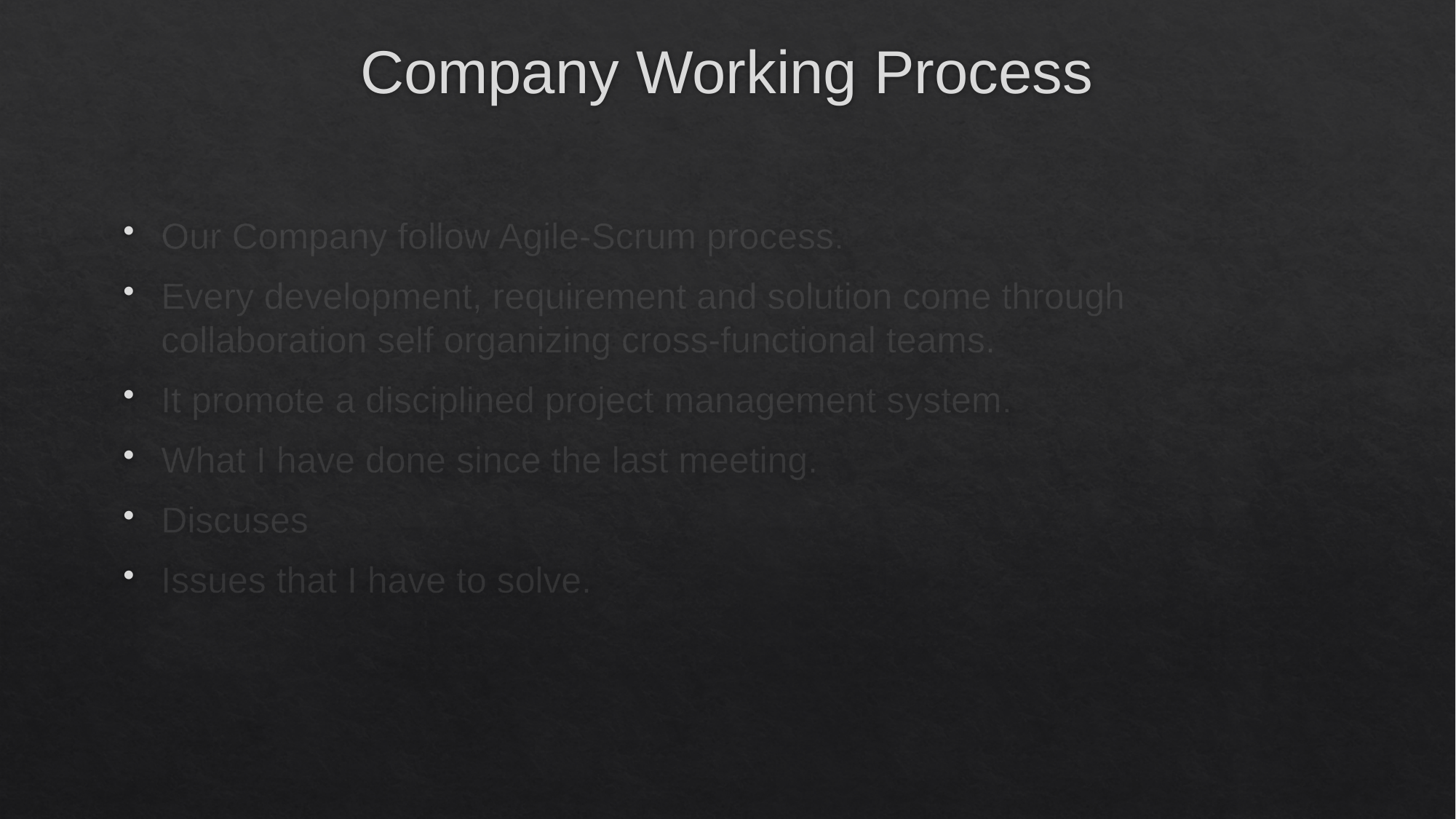

# Company Working Process
Our Company follow Agile-Scrum process.
Every development, requirement and solution come through collaboration self organizing cross-functional teams.
It promote a disciplined project management system.
What I have done since the last meeting.
Discuses
Issues that I have to solve.